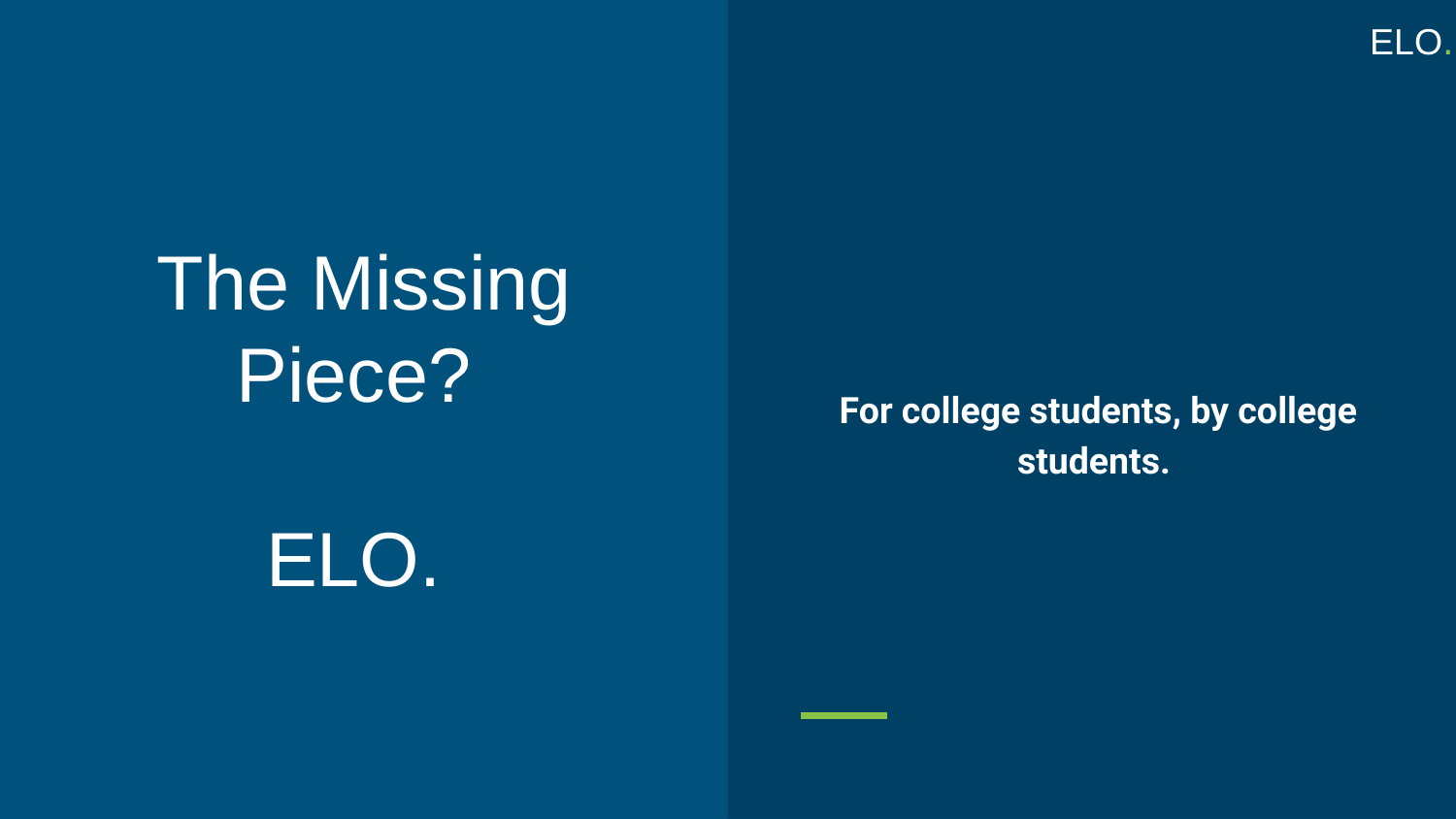

ELO.

For college students, by college students.
# The Missing Piece?

ELO.